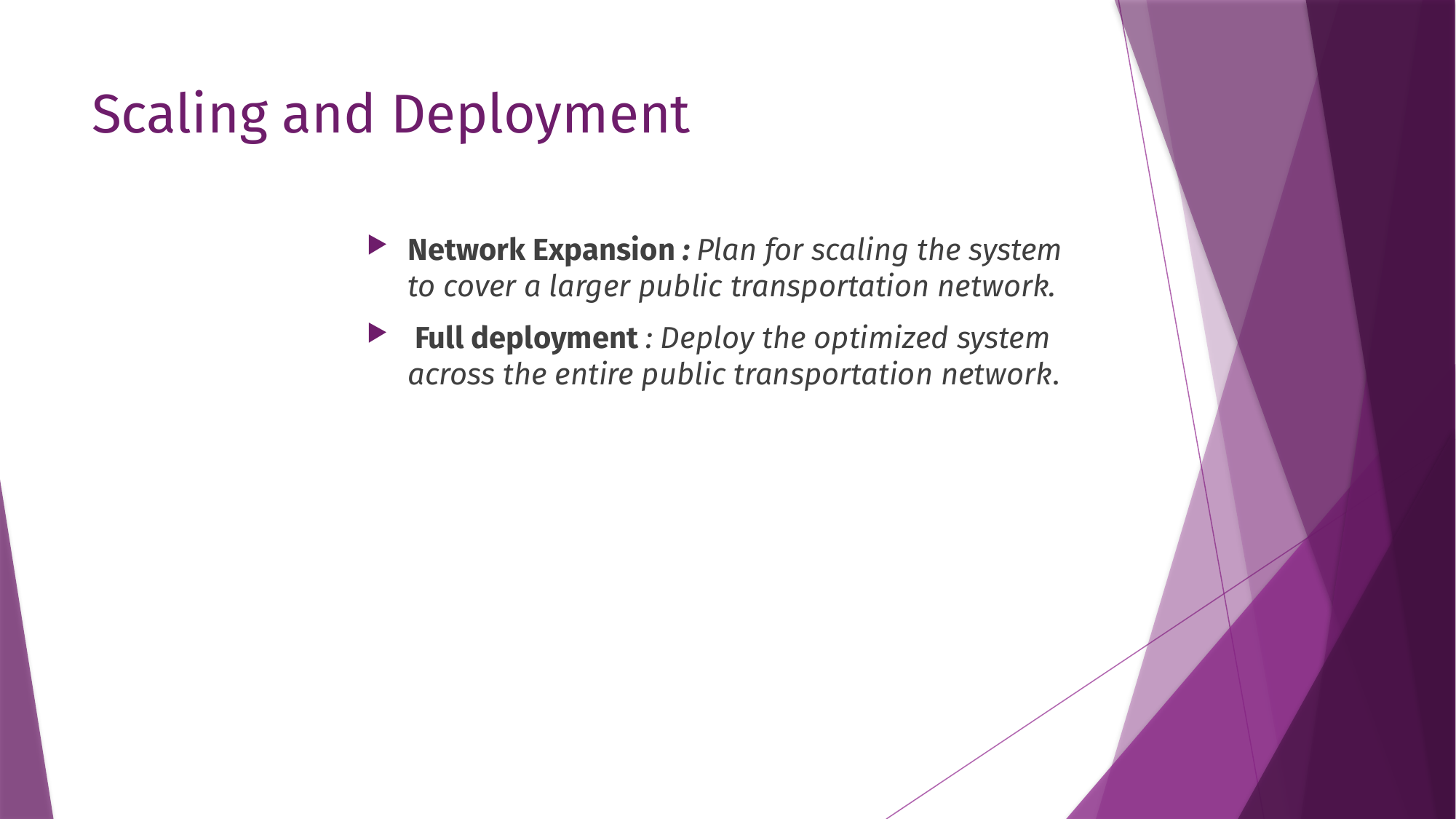

# Scaling and Deployment
Network Expansion : Plan for scaling the system to cover a larger public transportation network.
 Full deployment : Deploy the optimized system across the entire public transportation network.